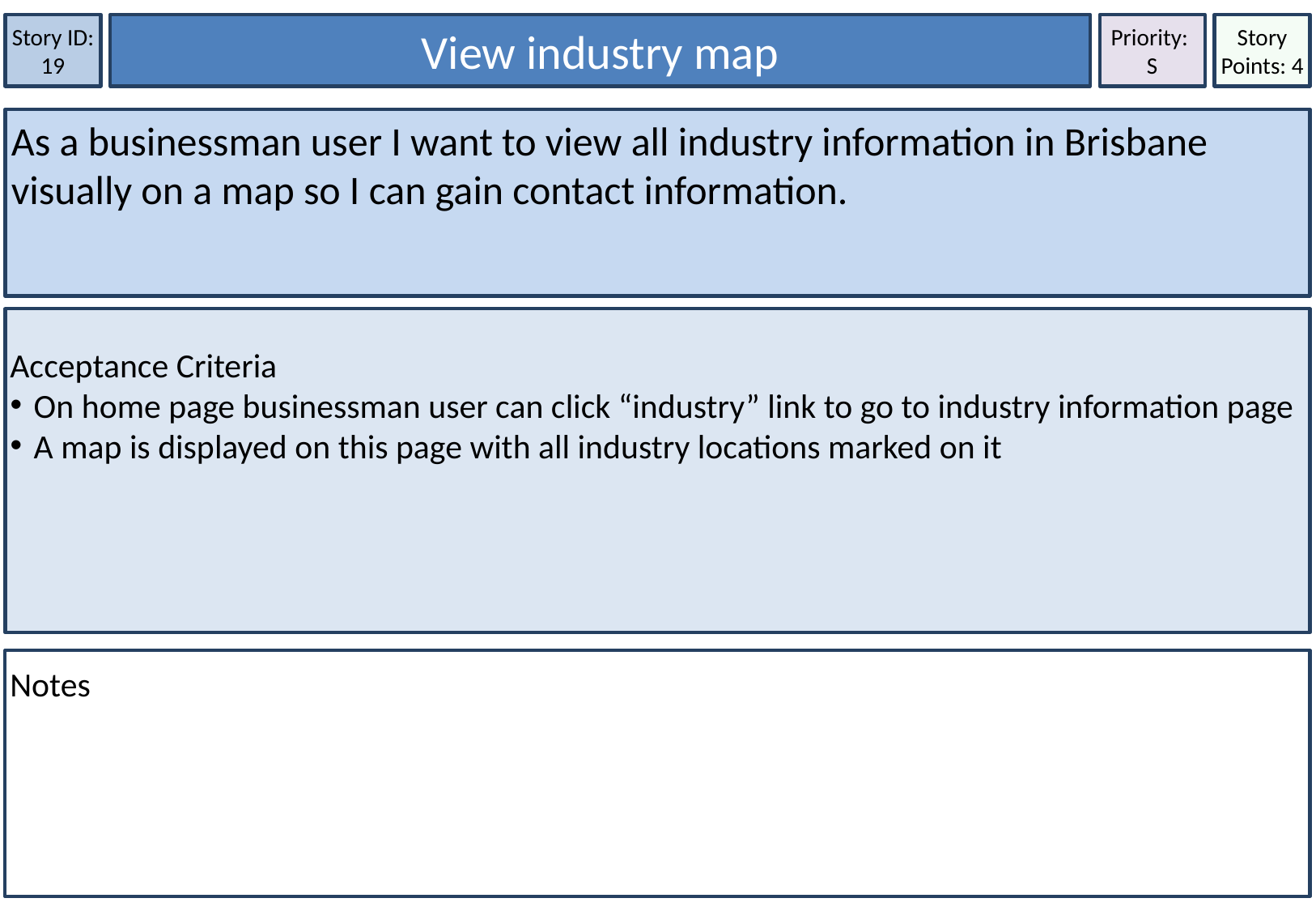

Story Points: 4

View industry map
Story ID: 19
Priority:
S

As a businessman user I want to view all industry information in Brisbane visually on a map so I can gain contact information.

Acceptance Criteria
On home page businessman user can click “industry” link to go to industry information page
A map is displayed on this page with all industry locations marked on it

Notes